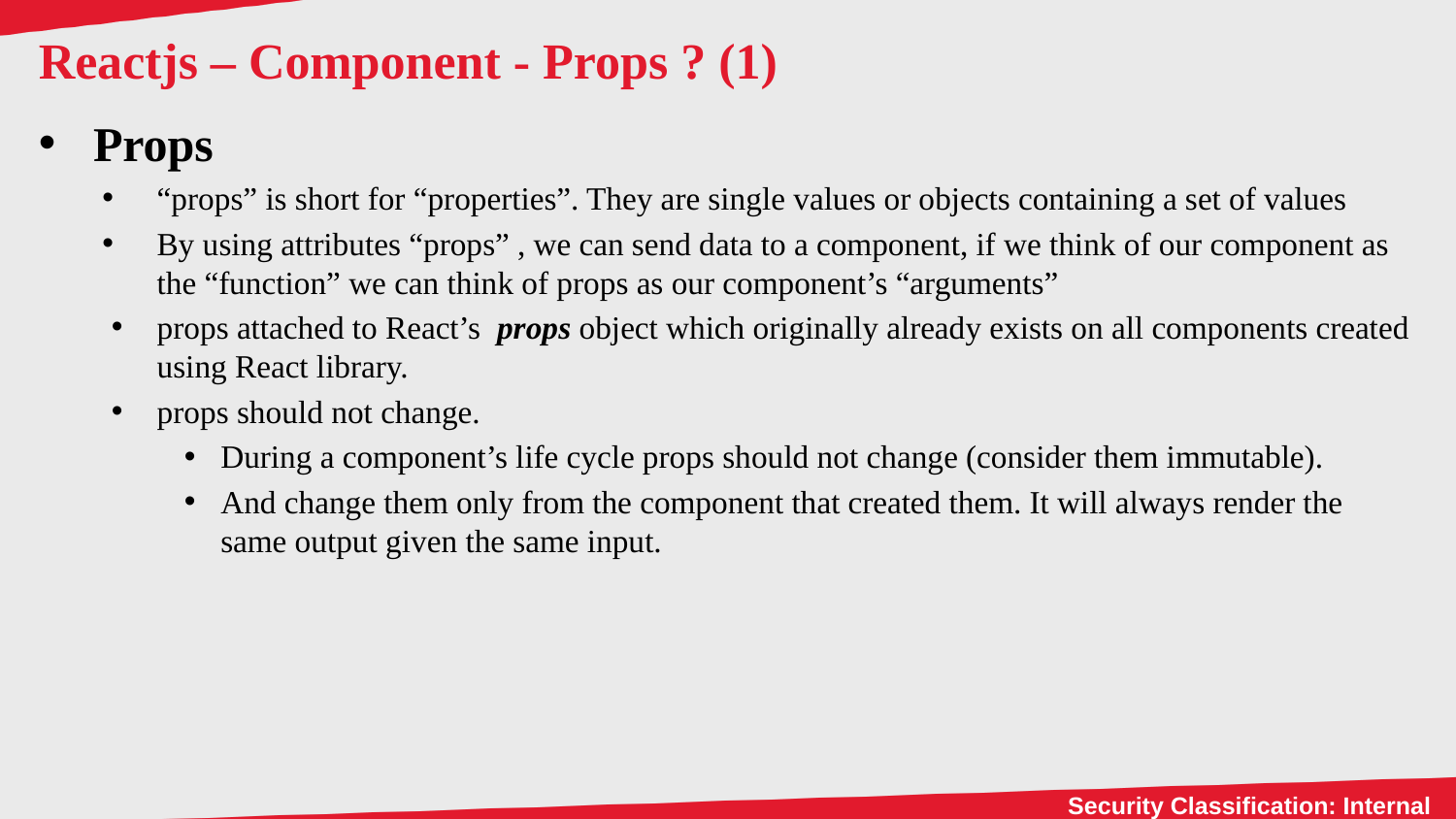

# Reactjs – Component - Props ? (1)
Props
“props” is short for “properties”. They are single values or objects containing a set of values
By using attributes “props” , we can send data to a component, if we think of our component as the “function” we can think of props as our component’s “arguments”
props attached to React’s  props object which originally already exists on all components created using React library.
props should not change.
During a component’s life cycle props should not change (consider them immutable).
And change them only from the component that created them. It will always render the same output given the same input.